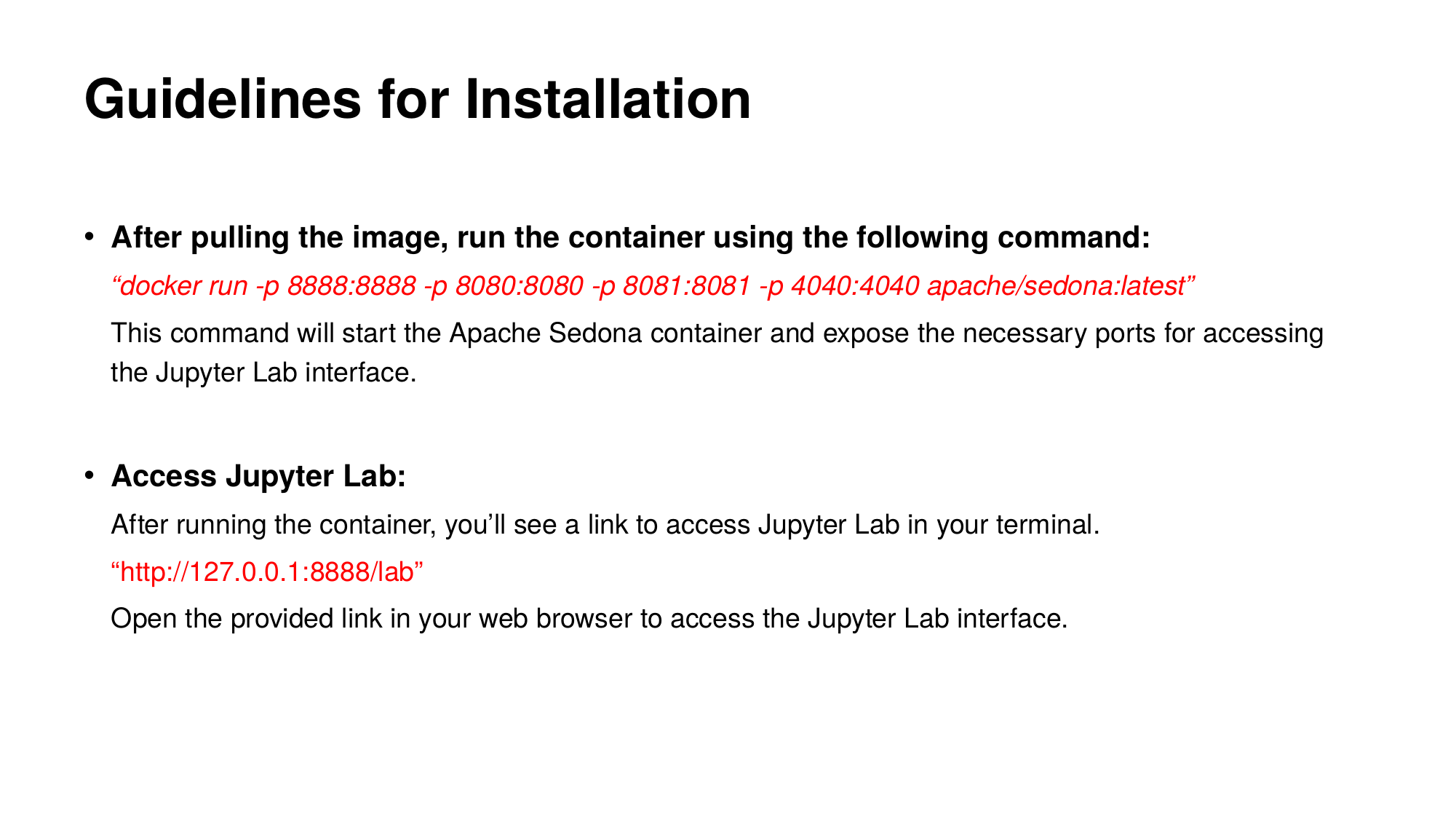

# Guidelines for Installation
After pulling the image, run the container using the following command:
“docker run -p 8888:8888 -p 8080:8080 -p 8081:8081 -p 4040:4040 apache/sedona:latest”
This command will start the Apache Sedona container and expose the necessary ports for accessing the Jupyter Lab interface.

Access Jupyter Lab:
After running the container, you’ll see a link to access Jupyter Lab in your terminal.
“http://127.0.0.1:8888/lab”
Open the provided link in your web browser to access the Jupyter Lab interface.